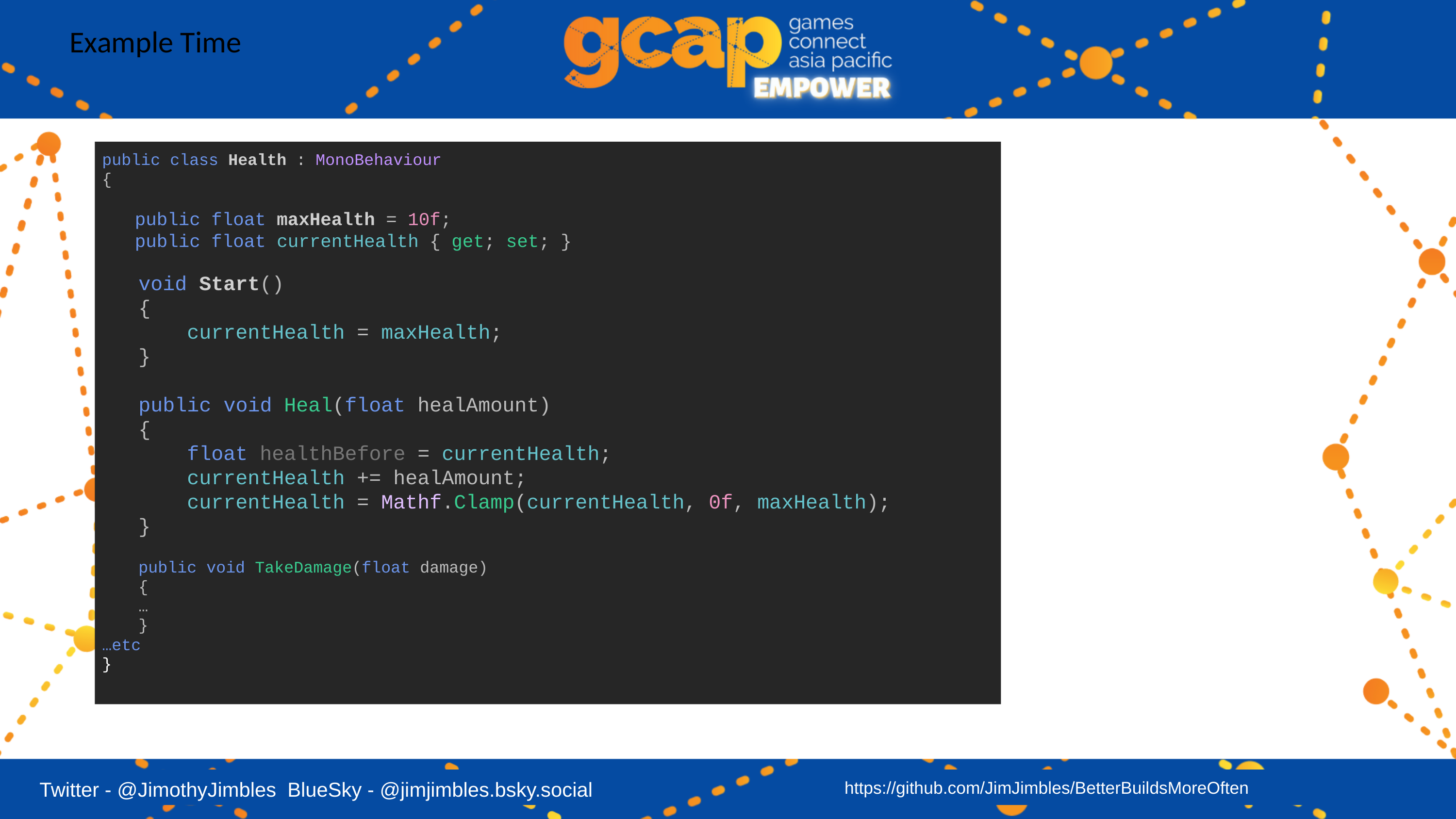

Example Time
public class Health : MonoBehaviour
{

   public float maxHealth = 10f;
   public float currentHealth { get; set; }

   void Start()
   {
       currentHealth = maxHealth;
   }

   public void Heal(float healAmount)
   {
       float healthBefore = currentHealth;
       currentHealth += healAmount;
       currentHealth = Mathf.Clamp(currentHealth, 0f, maxHealth);
   }

public void TakeDamage(float damage)
{
…
}
…etc
}